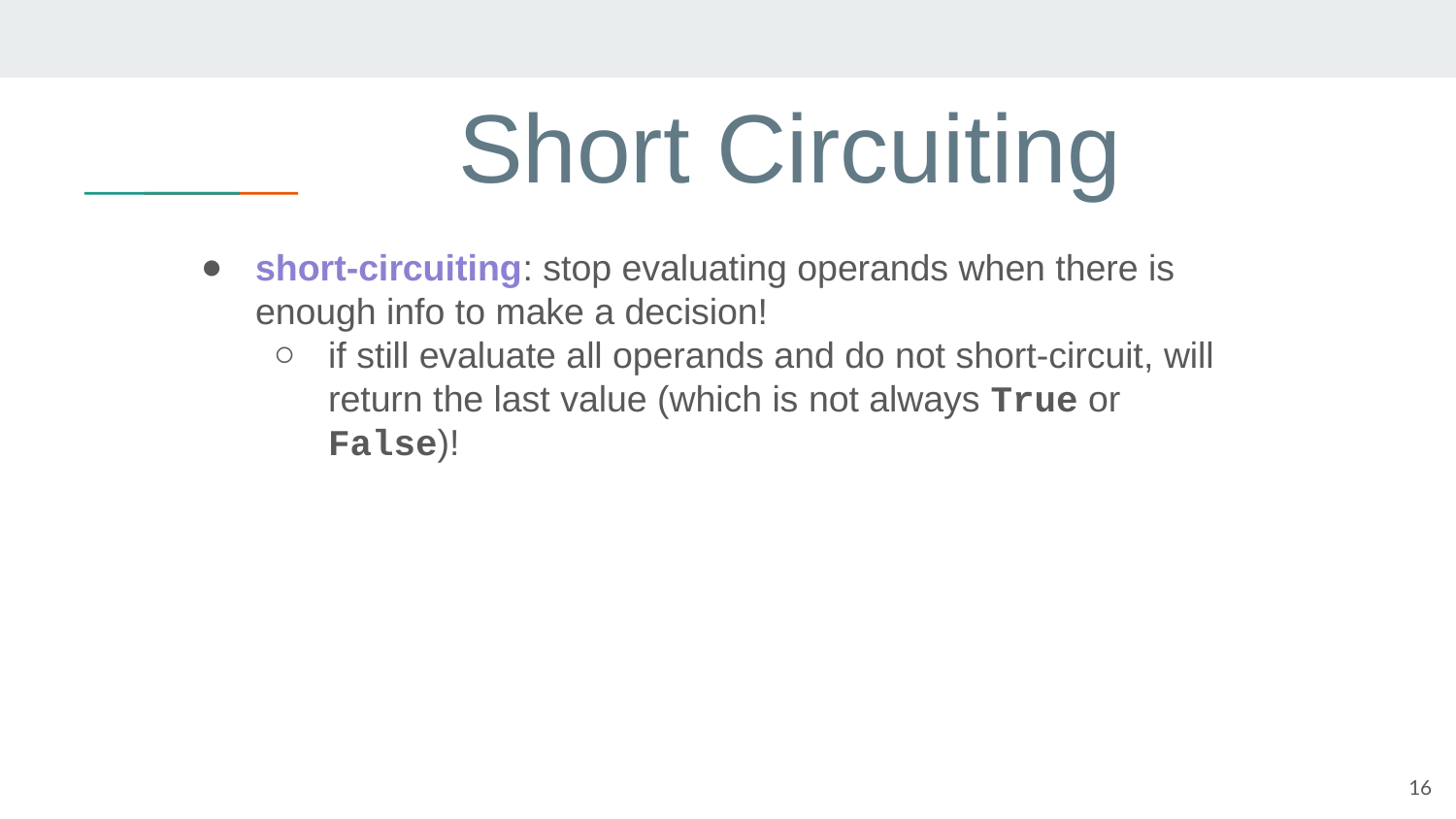

# Short Circuiting

short-circuiting: stop evaluating operands when there is enough info to make a decision!
if still evaluate all operands and do not short-circuit, will return the last value (which is not always True or False)!

16